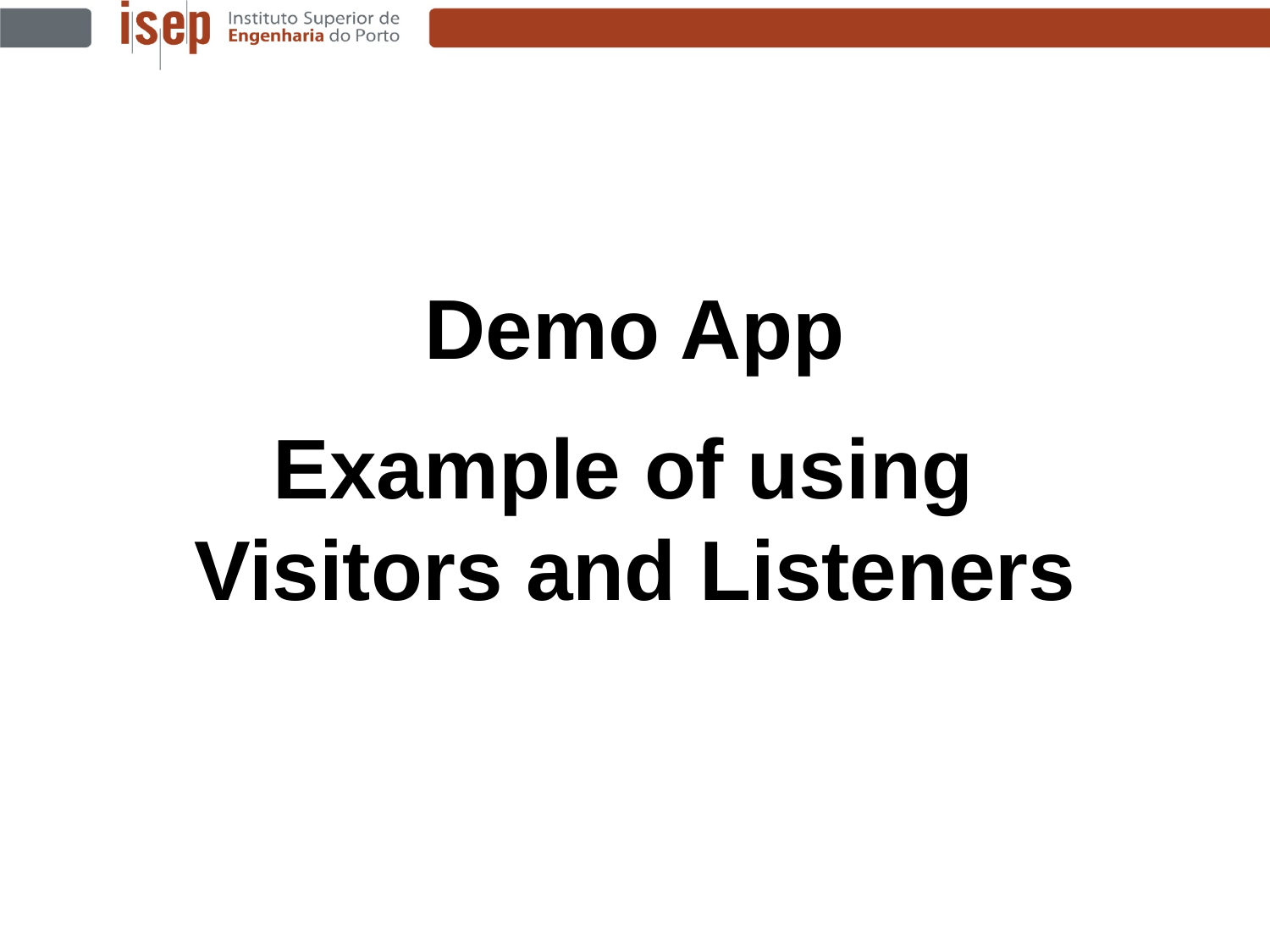

Demo App
Example of using
Visitors and Listeners